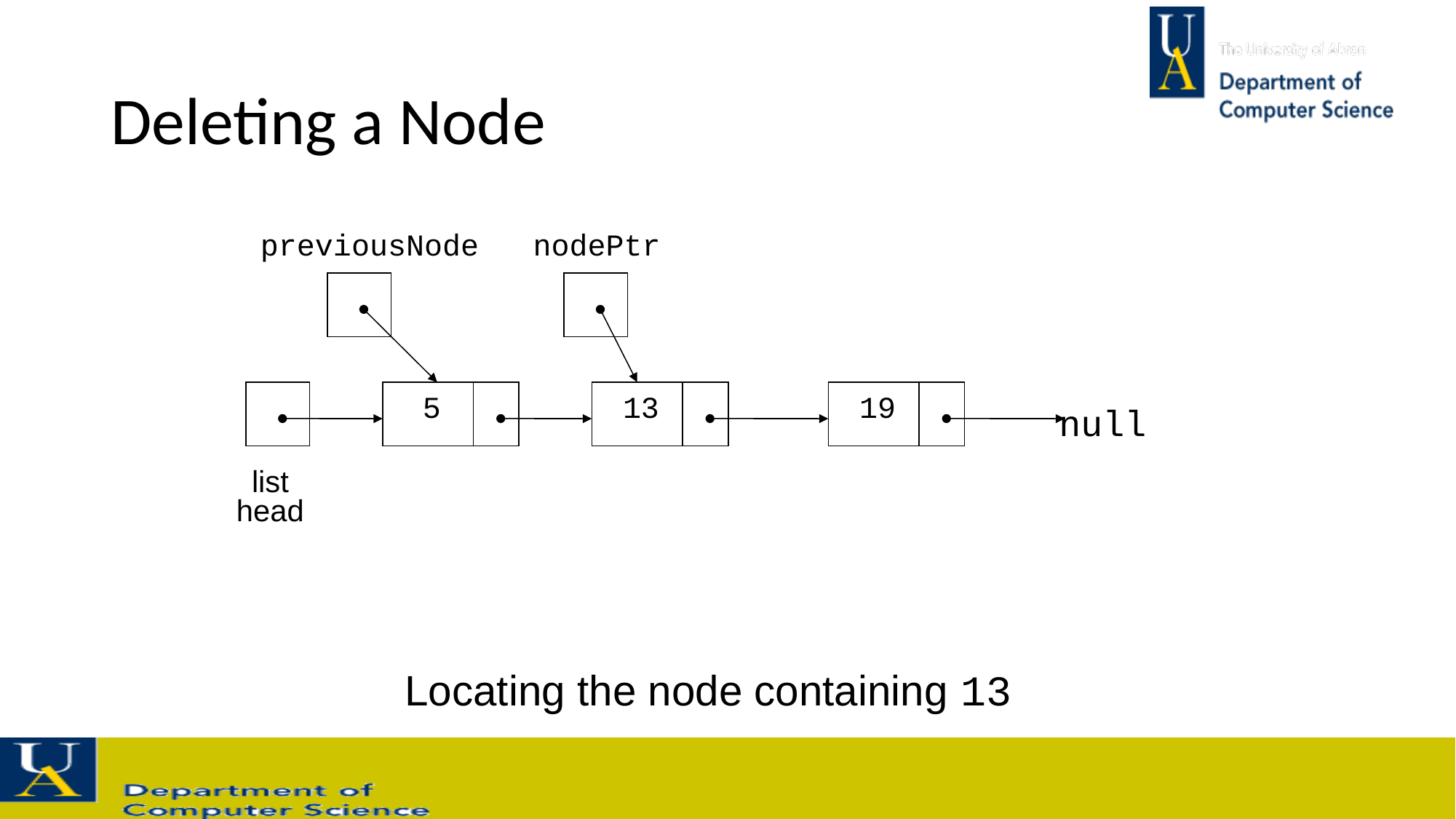

# Deleting a Node
previousNode
nodePtr

5

13

19

null

list
head
Locating the node containing 13